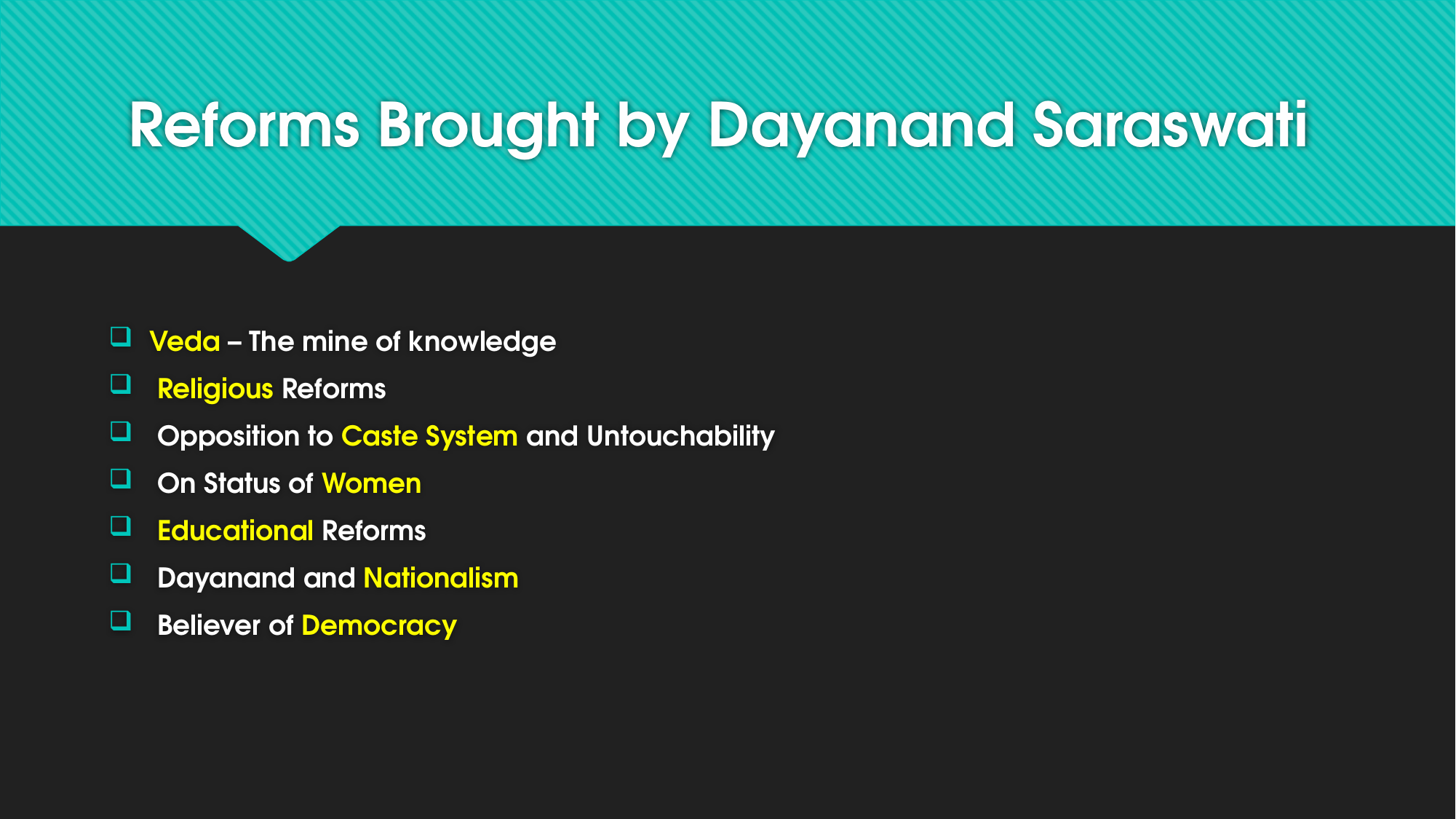

# Reforms Brought by Dayanand Saraswati
Veda – The mine of knowledge
 Religious Reforms
 Opposition to Caste System and Untouchability
 On Status of Women
 Educational Reforms
 Dayanand and Nationalism
 Believer of Democracy